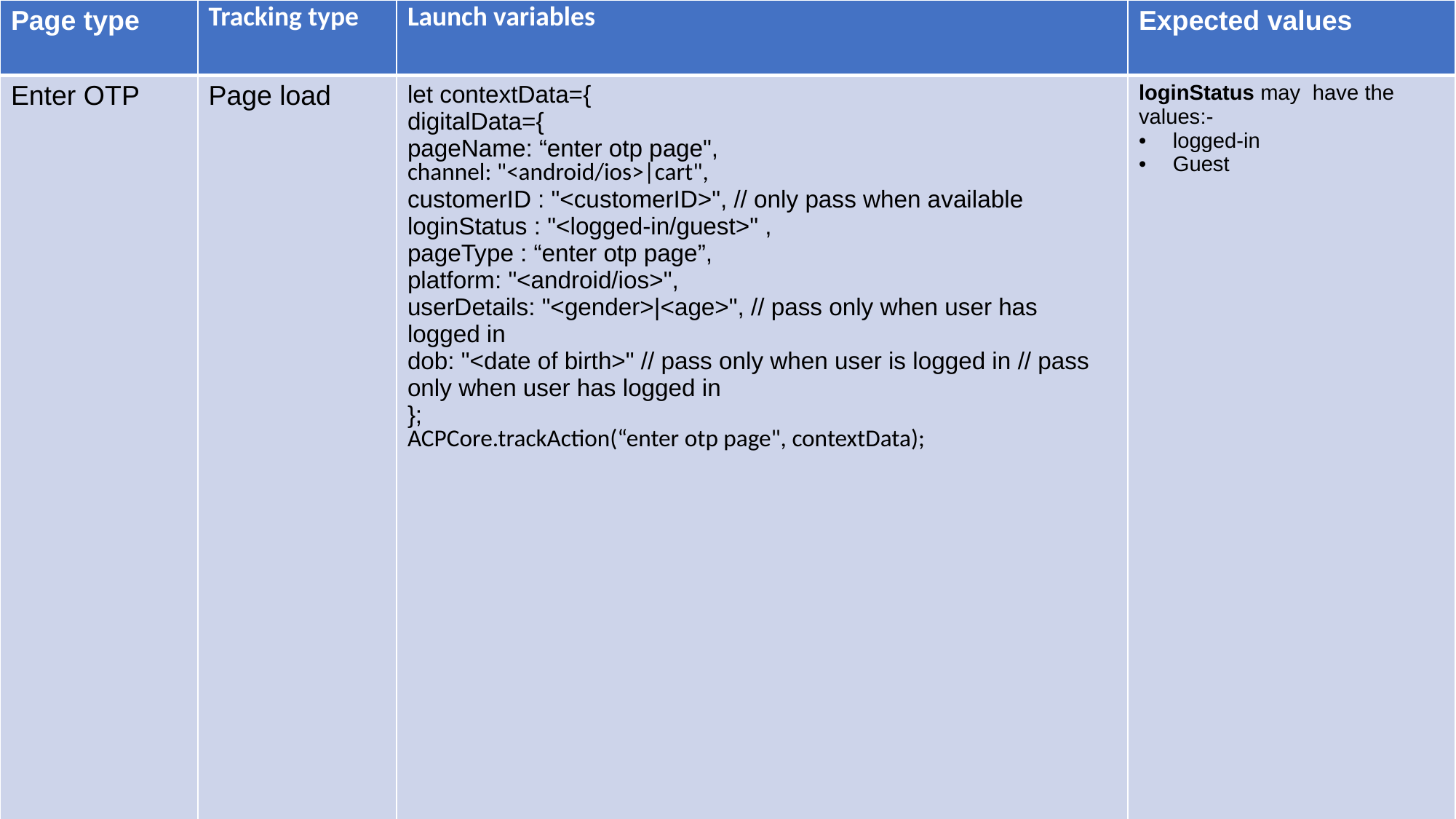

| Page type | Tracking type | Launch variables | Expected values |
| --- | --- | --- | --- |
| Enter OTP | Page load | let contextData={ digitalData={ pageName: “enter otp page", channel: "<android/ios>|cart", customerID : "<customerID>", // only pass when available loginStatus : "<logged-in/guest>" , pageType : “enter otp page”, platform: "<android/ios>", userDetails: "<gender>|<age>", // pass only when user has logged in dob: "<date of birth>" // pass only when user is logged in // pass only when user has logged in }; ACPCore.trackAction(“enter otp page", contextData); | loginStatus may have the values:- logged-in Guest |